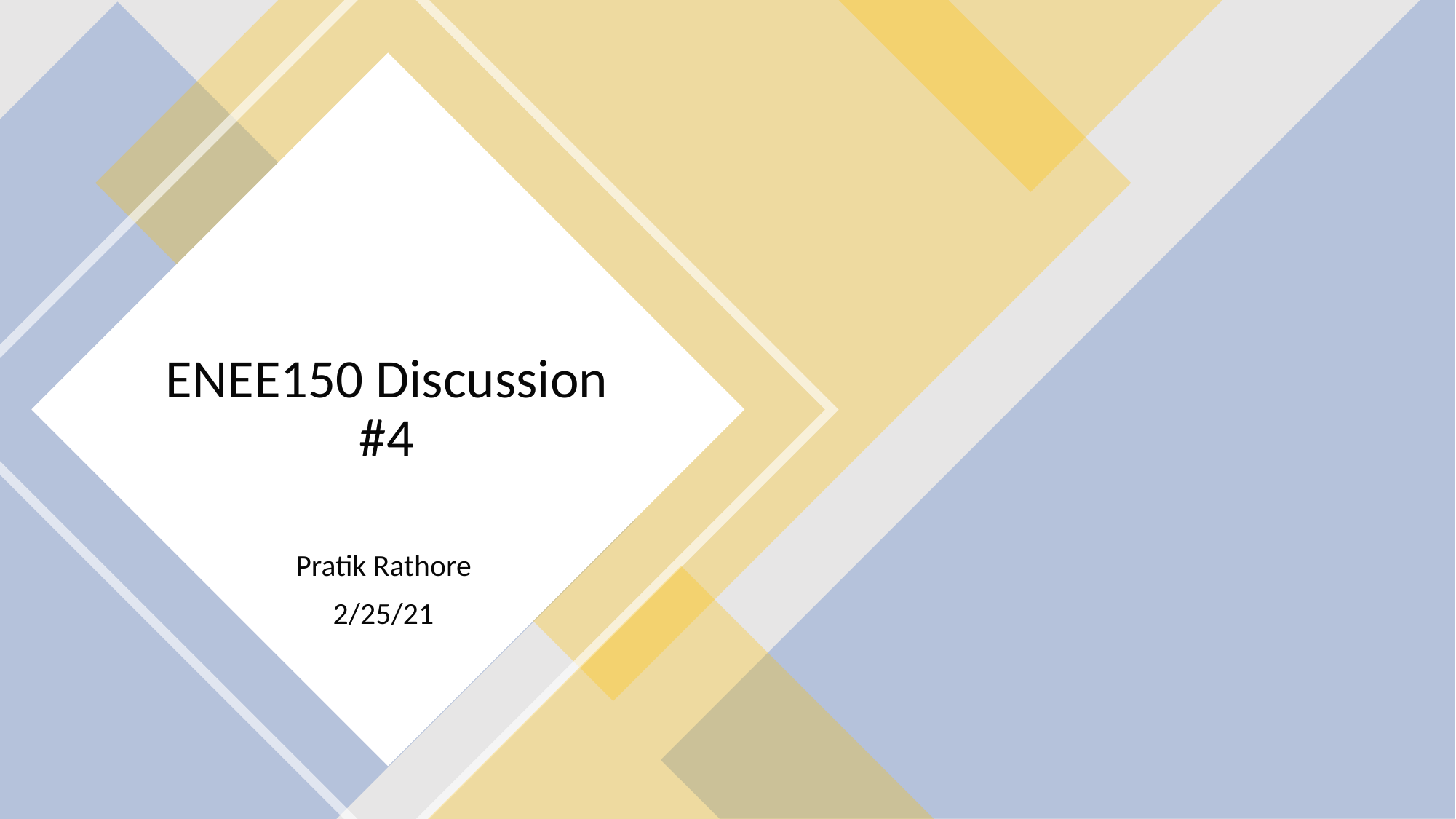

# ENEE150 Discussion #4
Pratik Rathore
2/25/21